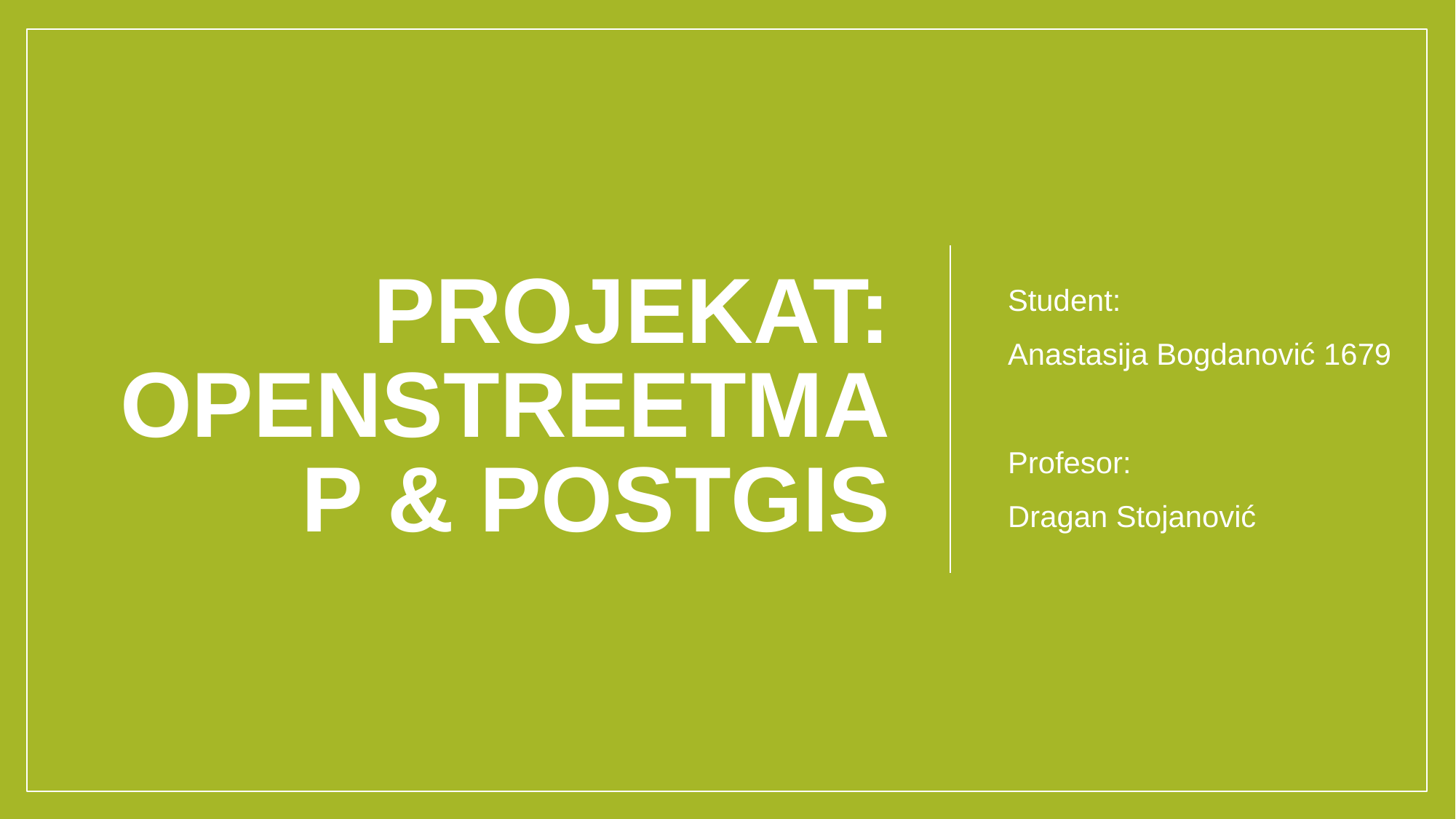

# Projekat: OpenStreetMap & PostGIS
Student:
Anastasija Bogdanović 1679

Profesor:
Dragan Stojanović